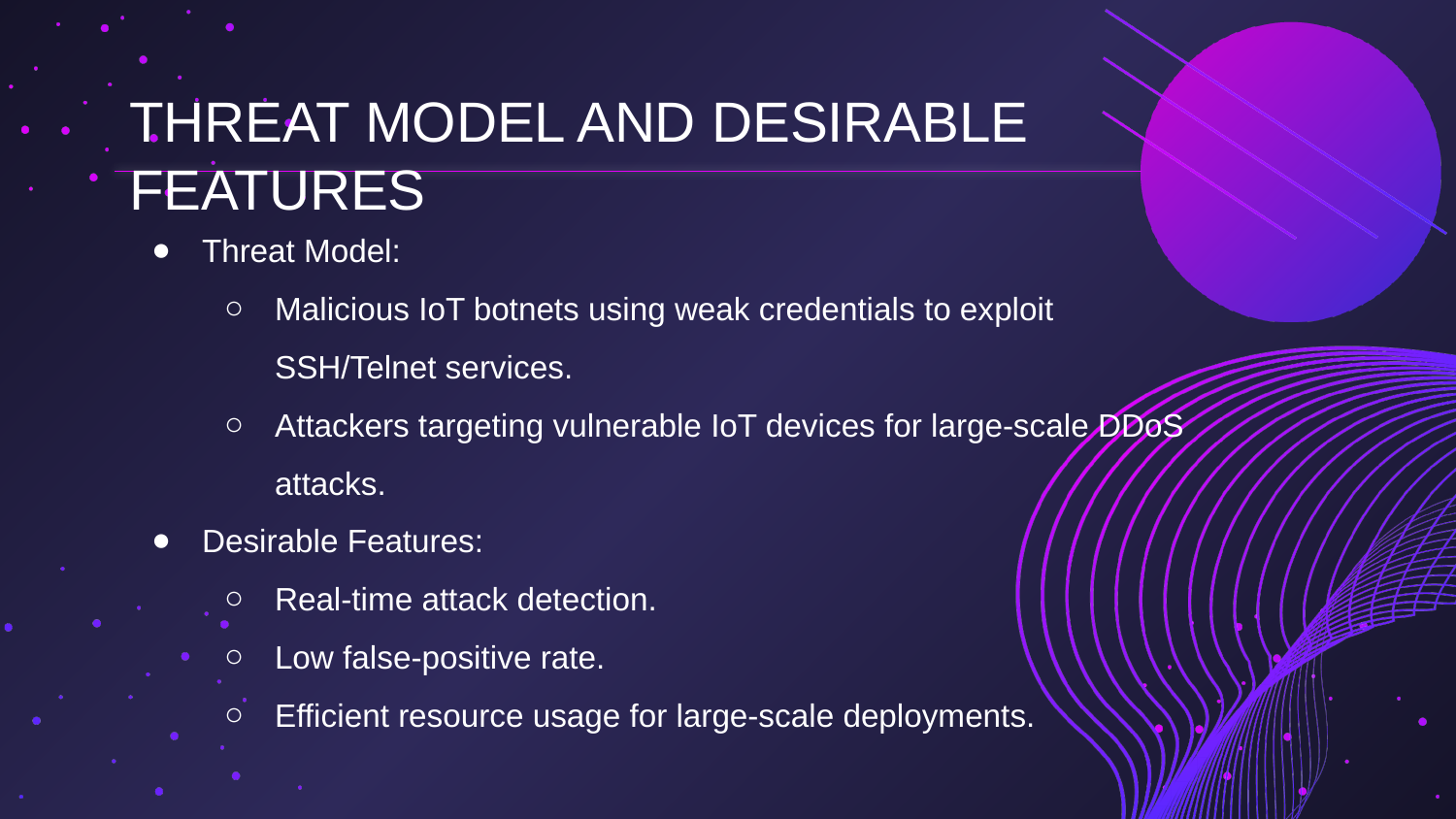

# THREAT MODEL AND DESIRABLE FEATURES
Threat Model:
Malicious IoT botnets using weak credentials to exploit SSH/Telnet services.
Attackers targeting vulnerable IoT devices for large-scale DDoS attacks.
Desirable Features:
Real-time attack detection.
Low false-positive rate.
Efficient resource usage for large-scale deployments.